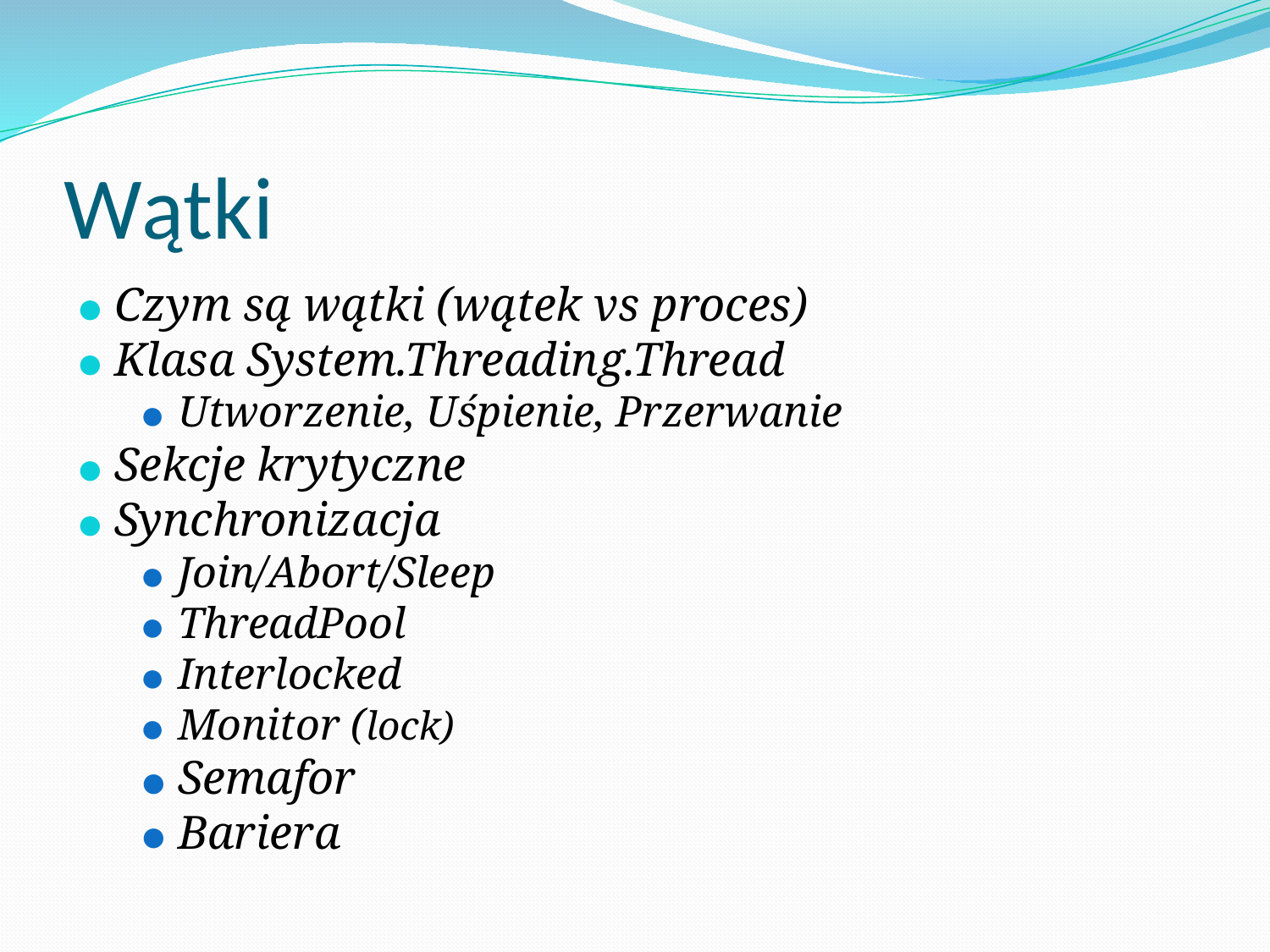

# Wątki
Czym są wątki (wątek vs proces)
Klasa System.Threading.Thread
Utworzenie, Uśpienie, Przerwanie
Sekcje krytyczne
Synchronizacja
Join/Abort/Sleep
ThreadPool
Interlocked
Monitor (lock)
Semafor
Bariera